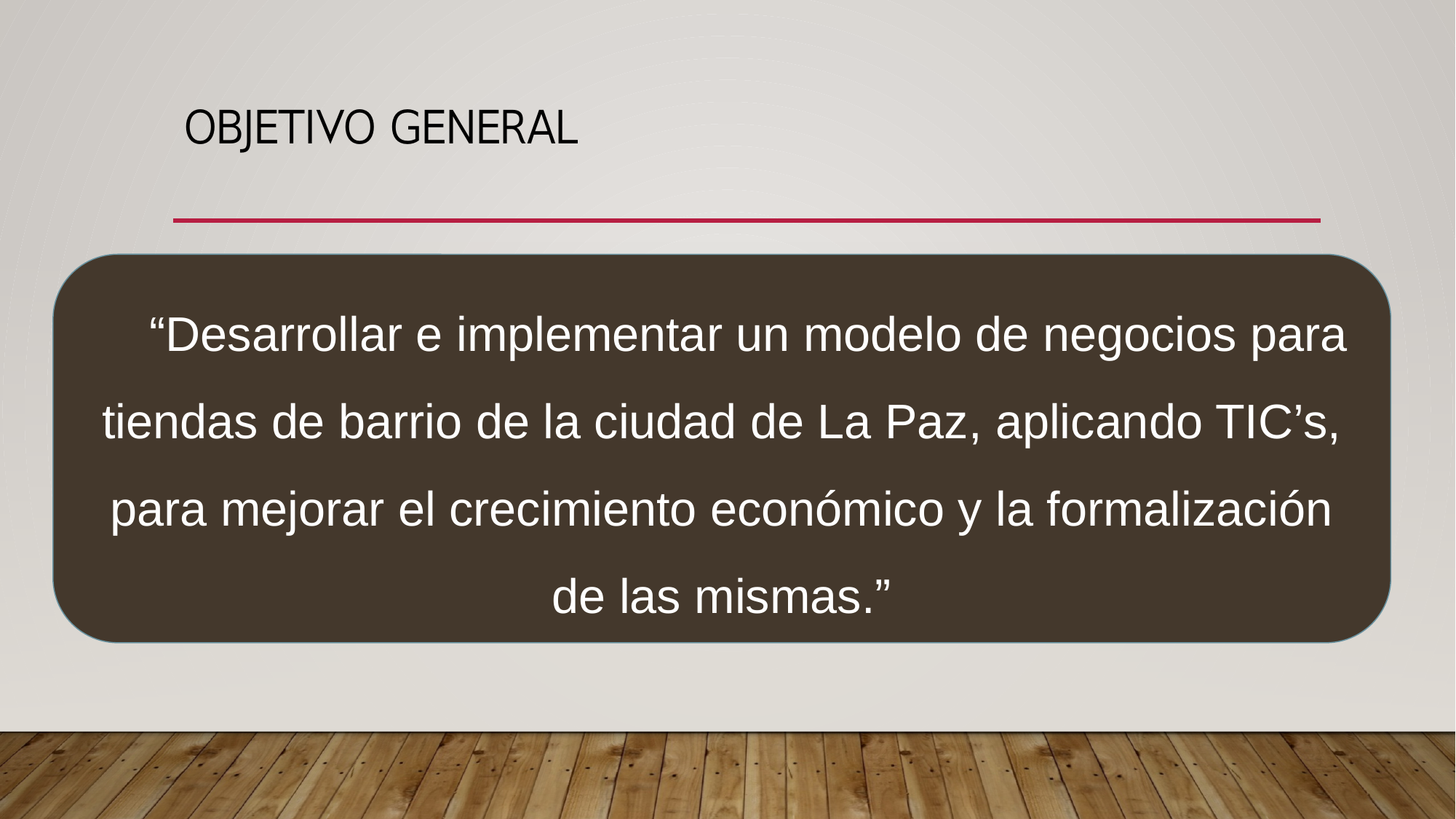

# Objetivo general
“Desarrollar e implementar un modelo de negocios para tiendas de barrio de la ciudad de La Paz, aplicando TIC’s, para mejorar el crecimiento económico y la formalización de las mismas.”